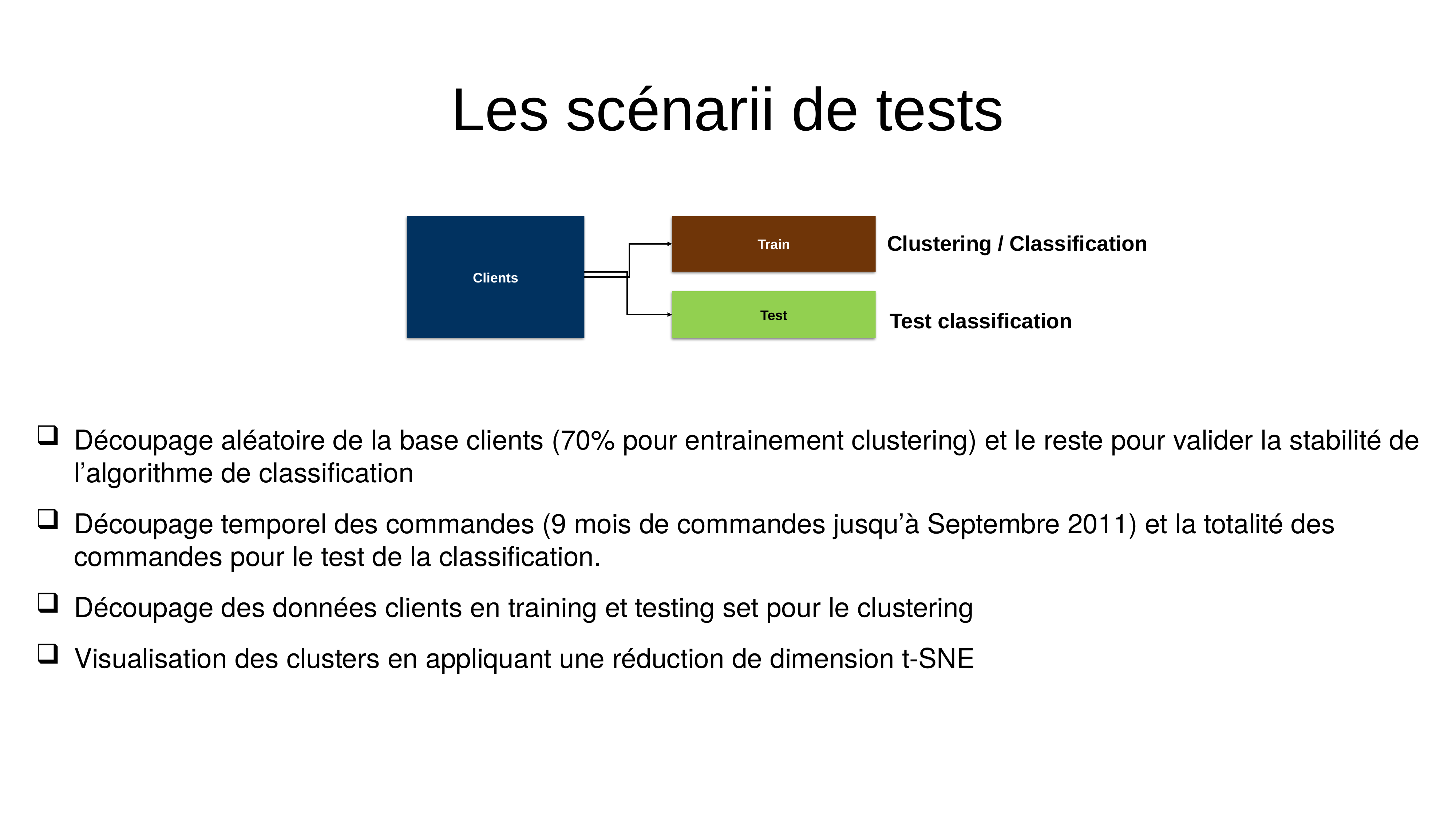

# Les scénarii de tests
Clients
Train
Clustering / Classification
Découpage aléatoire de la base clients (70% pour entrainement clustering) et le reste pour valider la stabilité de l’algorithme de classification
Découpage temporel des commandes (9 mois de commandes jusqu’à Septembre 2011) et la totalité des commandes pour le test de la classification.
Découpage des données clients en training et testing set pour le clustering
Visualisation des clusters en appliquant une réduction de dimension t-SNE
Test
Test classification